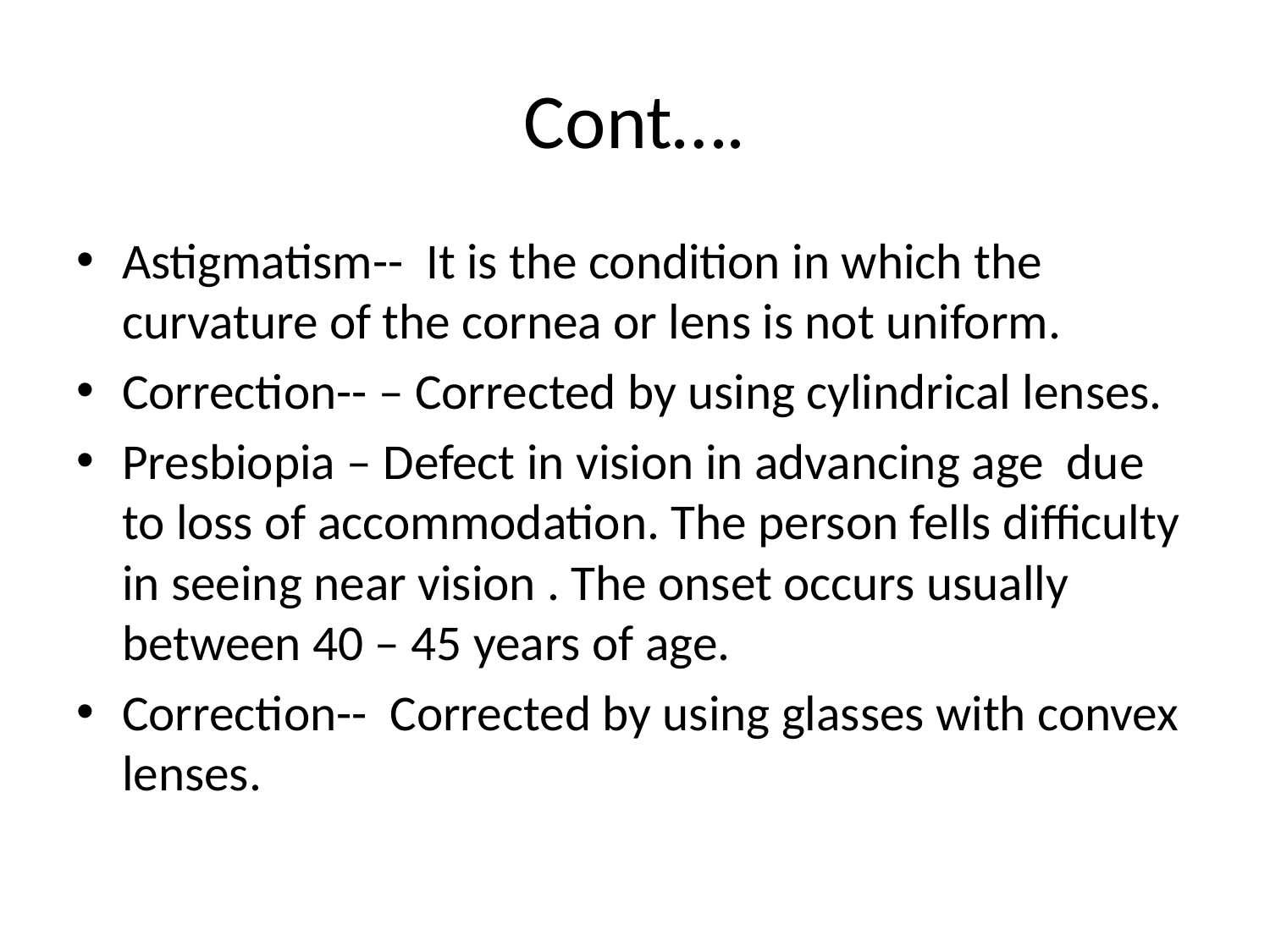

# Cont….
Astigmatism--  It is the condition in which the curvature of the cornea or lens is not uniform.
Correction-- – Corrected by using cylindrical lenses.
Presbiopia – Defect in vision in advancing age  due to loss of accommodation. The person fells difficulty in seeing near vision . The onset occurs usually between 40 – 45 years of age.
Correction--  Corrected by using glasses with convex lenses.